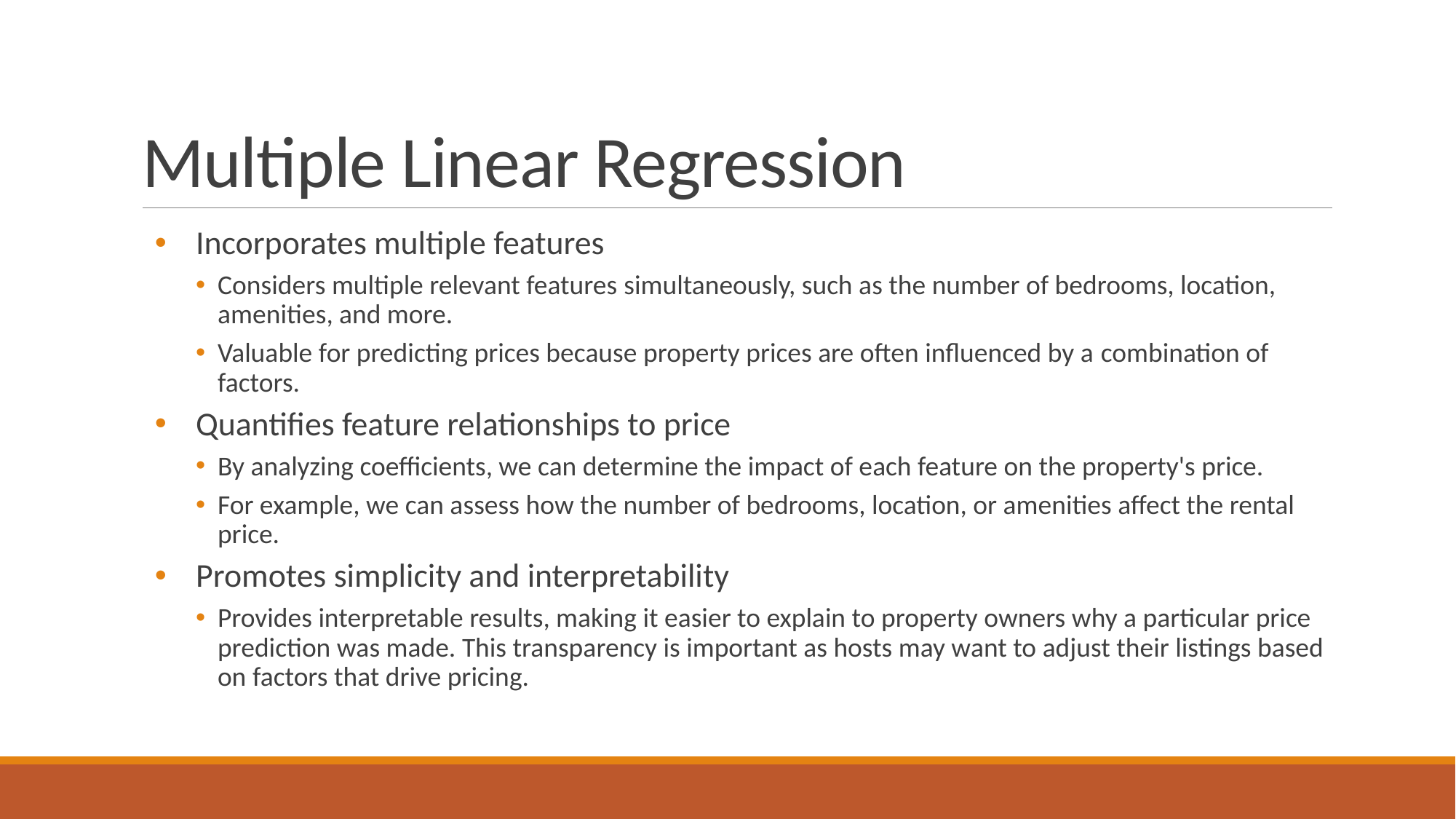

# Multiple Linear Regression
Incorporates multiple features
Considers multiple relevant features simultaneously, such as the number of bedrooms, location, amenities, and more.
Valuable for predicting prices because property prices are often influenced by a combination of factors.
Quantifies feature relationships to price
By analyzing coefficients, we can determine the impact of each feature on the property's price.
For example, we can assess how the number of bedrooms, location, or amenities affect the rental price.
Promotes simplicity and interpretability
Provides interpretable results, making it easier to explain to property owners why a particular price prediction was made. This transparency is important as hosts may want to adjust their listings based on factors that drive pricing.